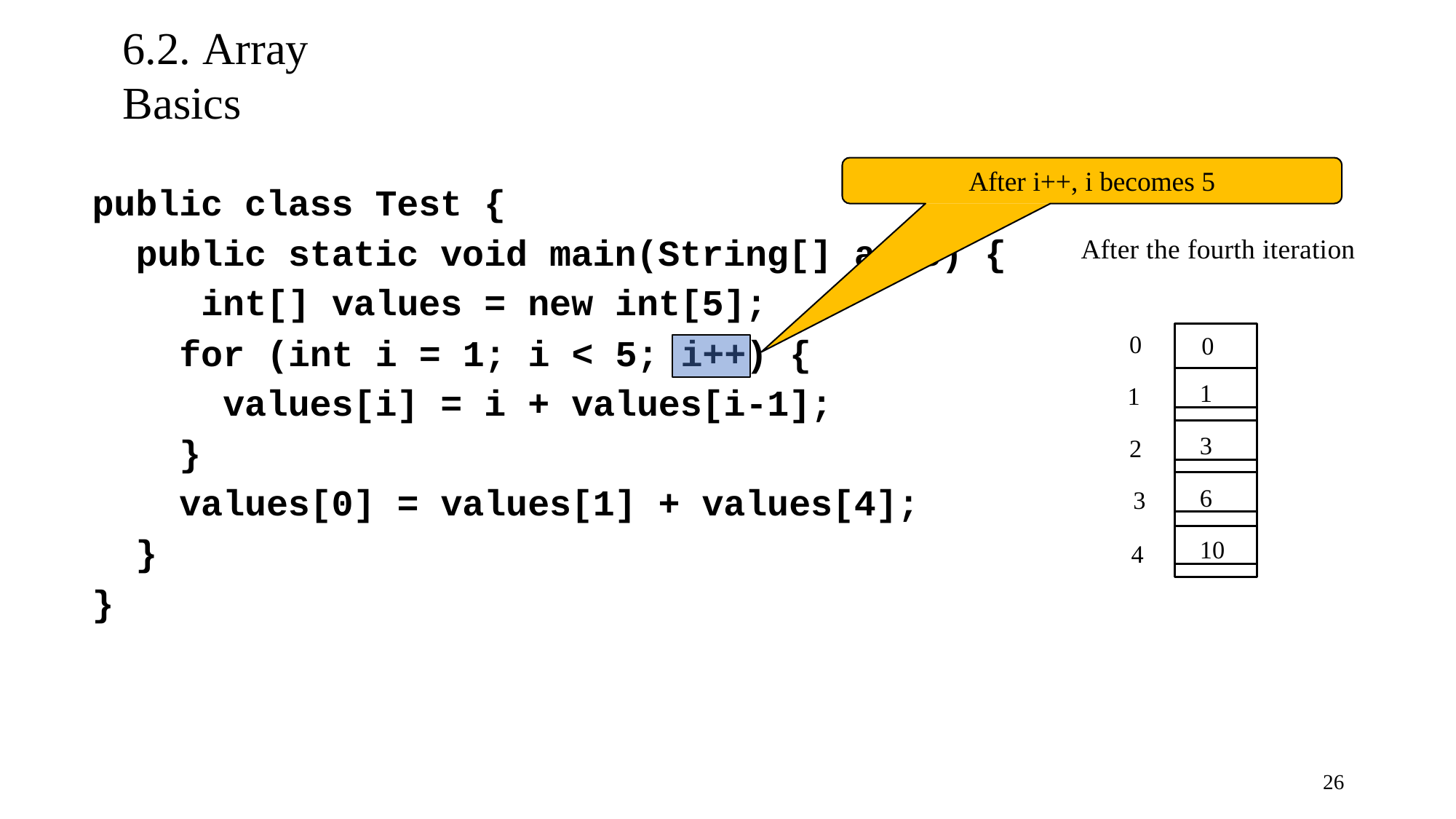

# 6.2. Array Basics

After i++, i becomes 5
public class Test {
public static void main(String[] args) {  int[] values = new int[5];
After the fourth iteration

0
for (int i = 1; i < 5; i++) {
0

1
values[i] = i + values[i-1];
1
3
}
values[0] = values[1] + values[4];
2
6
3
10
}
4
}
26